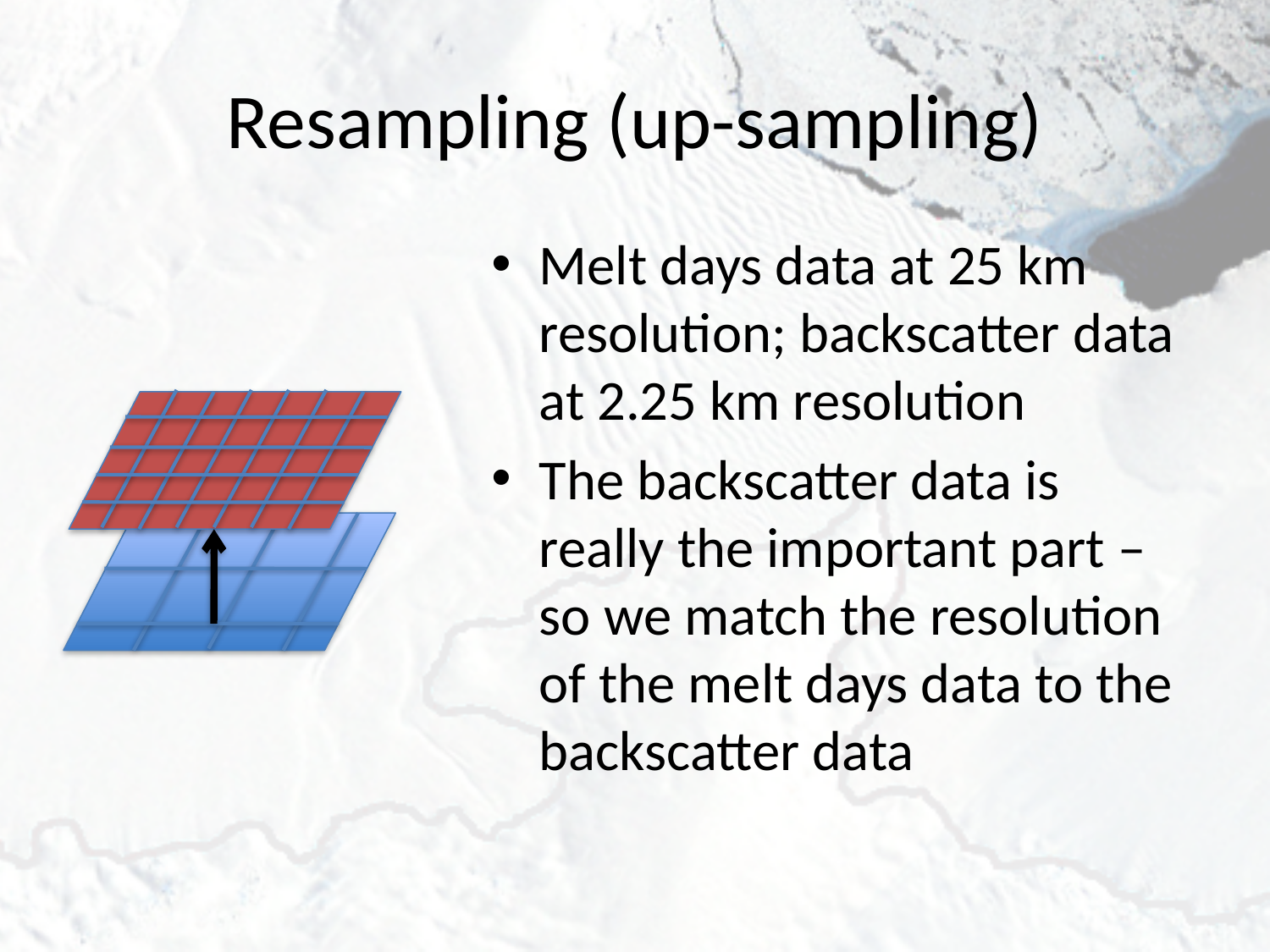

# Resampling (up-sampling)
Melt days data at 25 km resolution; backscatter data at 2.25 km resolution
The backscatter data is really the important part – so we match the resolution of the melt days data to the backscatter data